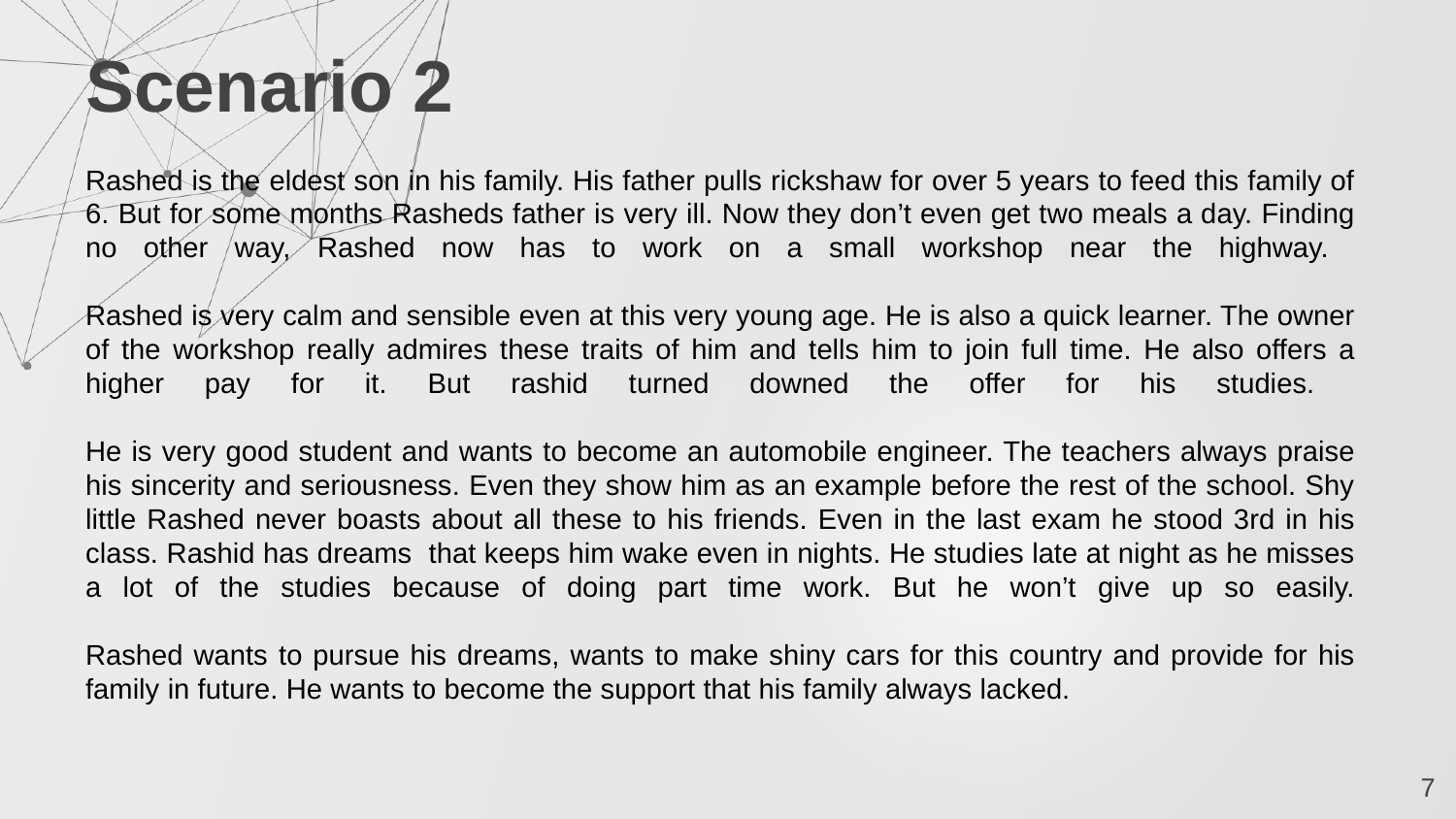

Scenario 2

Rashed is the eldest son in his family. His father pulls rickshaw for over 5 years to feed this family of 6. But for some months Rasheds father is very ill. Now they don’t even get two meals a day. Finding no other way, Rashed now has to work on a small workshop near the highway.
Rashed is very calm and sensible even at this very young age. He is also a quick learner. The owner of the workshop really admires these traits of him and tells him to join full time. He also offers a higher pay for it. But rashid turned downed the offer for his studies.
He is very good student and wants to become an automobile engineer. The teachers always praise his sincerity and seriousness. Even they show him as an example before the rest of the school. Shy little Rashed never boasts about all these to his friends. Even in the last exam he stood 3rd in his class. Rashid has dreams  that keeps him wake even in nights. He studies late at night as he misses a lot of the studies because of doing part time work. But he won’t give up so easily.
Rashed wants to pursue his dreams, wants to make shiny cars for this country and provide for his family in future. He wants to become the support that his family always lacked.
7